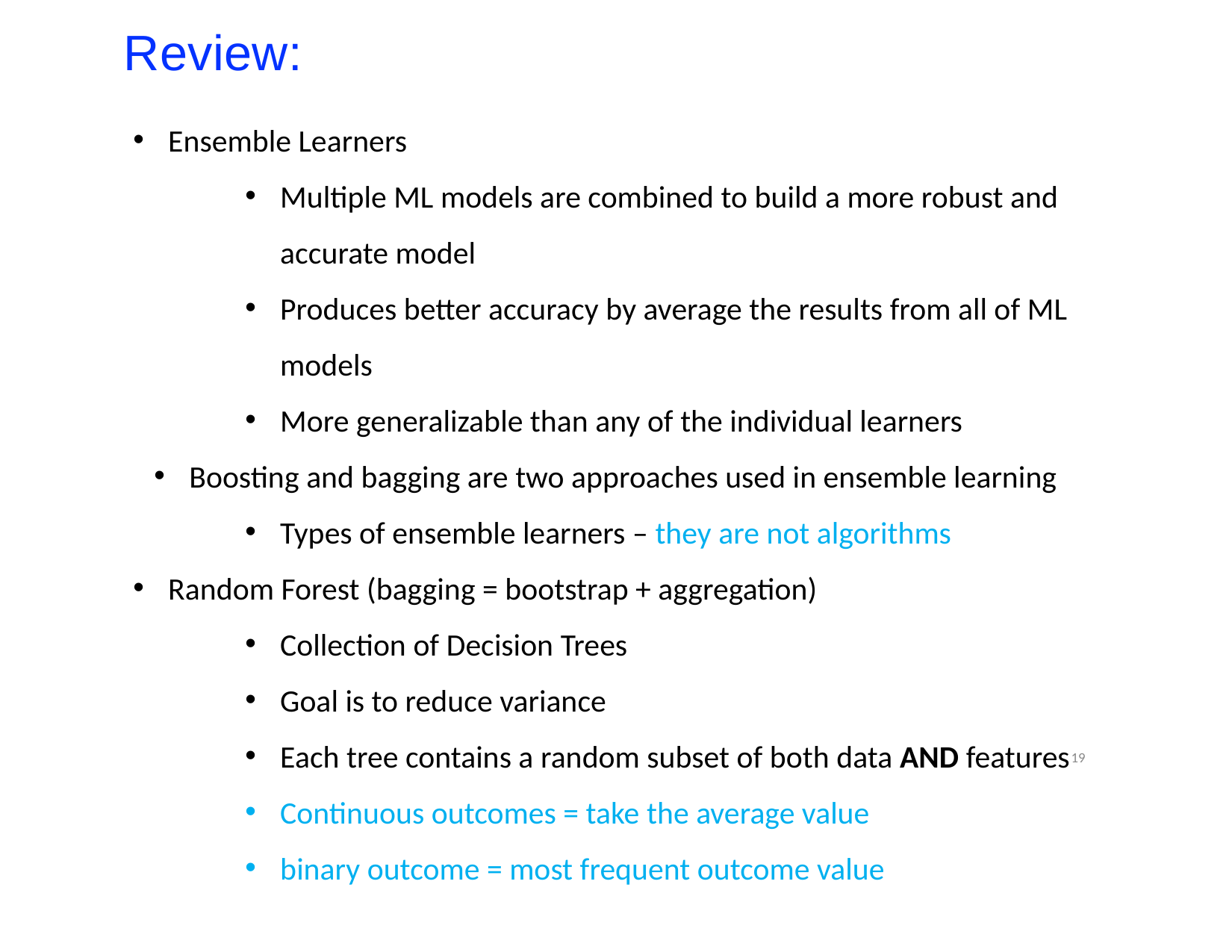

# Review:
Ensemble Learners
Multiple ML models are combined to build a more robust and accurate model
Produces better accuracy by average the results from all of ML models
More generalizable than any of the individual learners
Boosting and bagging are two approaches used in ensemble learning
Types of ensemble learners – they are not algorithms
Random Forest (bagging = bootstrap + aggregation)
Collection of Decision Trees
Goal is to reduce variance
Each tree contains a random subset of both data AND features
Continuous outcomes = take the average value
binary outcome = most frequent outcome value
19